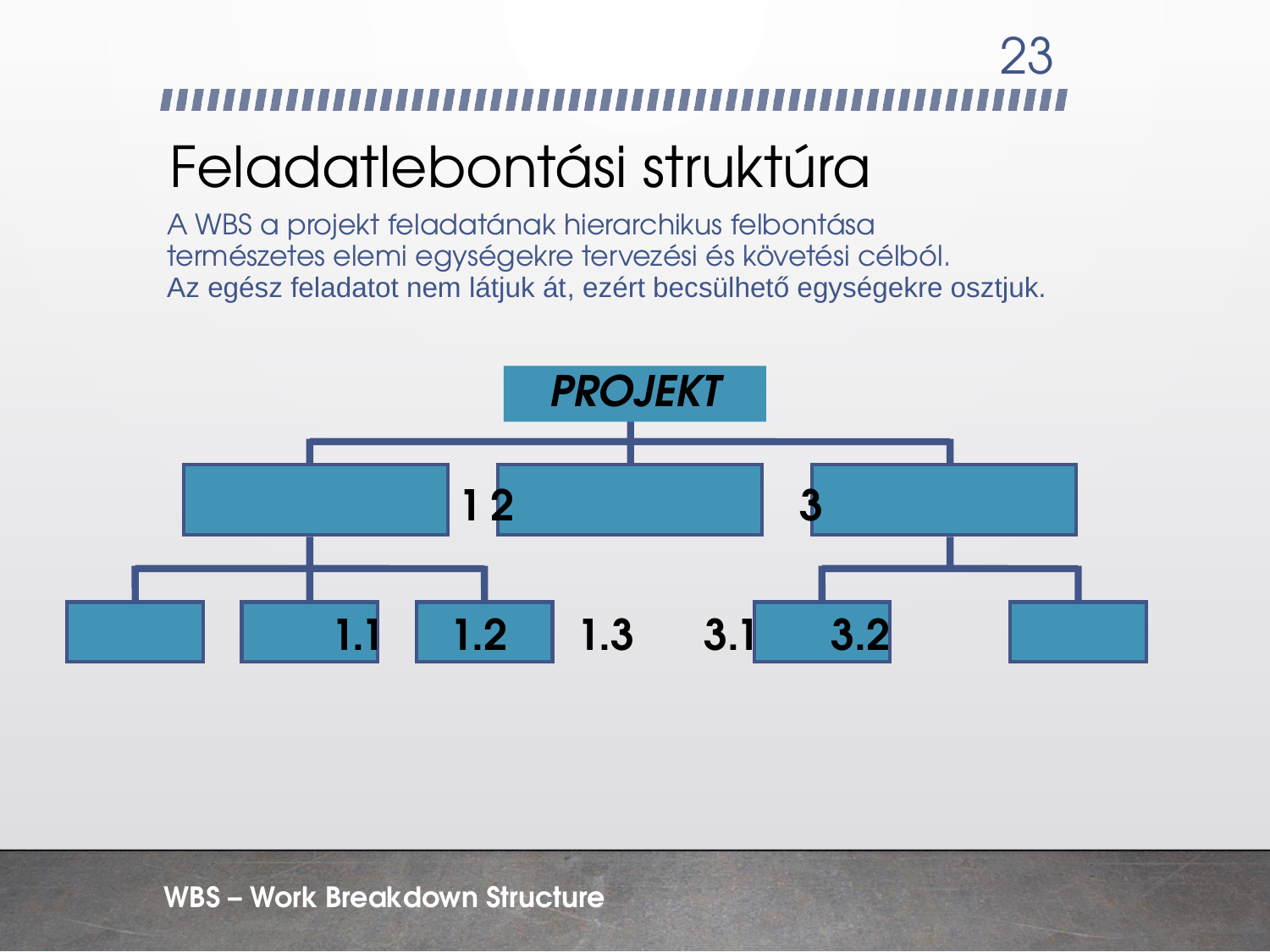

23
# Feladatlebontási struktúra
A WBS a projekt feladatának hierarchikus felbontása
természetes elemi egységekre tervezési és követési célból.
Az egész feladatot nem látjuk át, ezért becsülhető egységekre osztjuk.
PROJEKT

1	2	3

1.1	1.2	1.3	3.1	3.2
WBS – Work Breakdown Structure